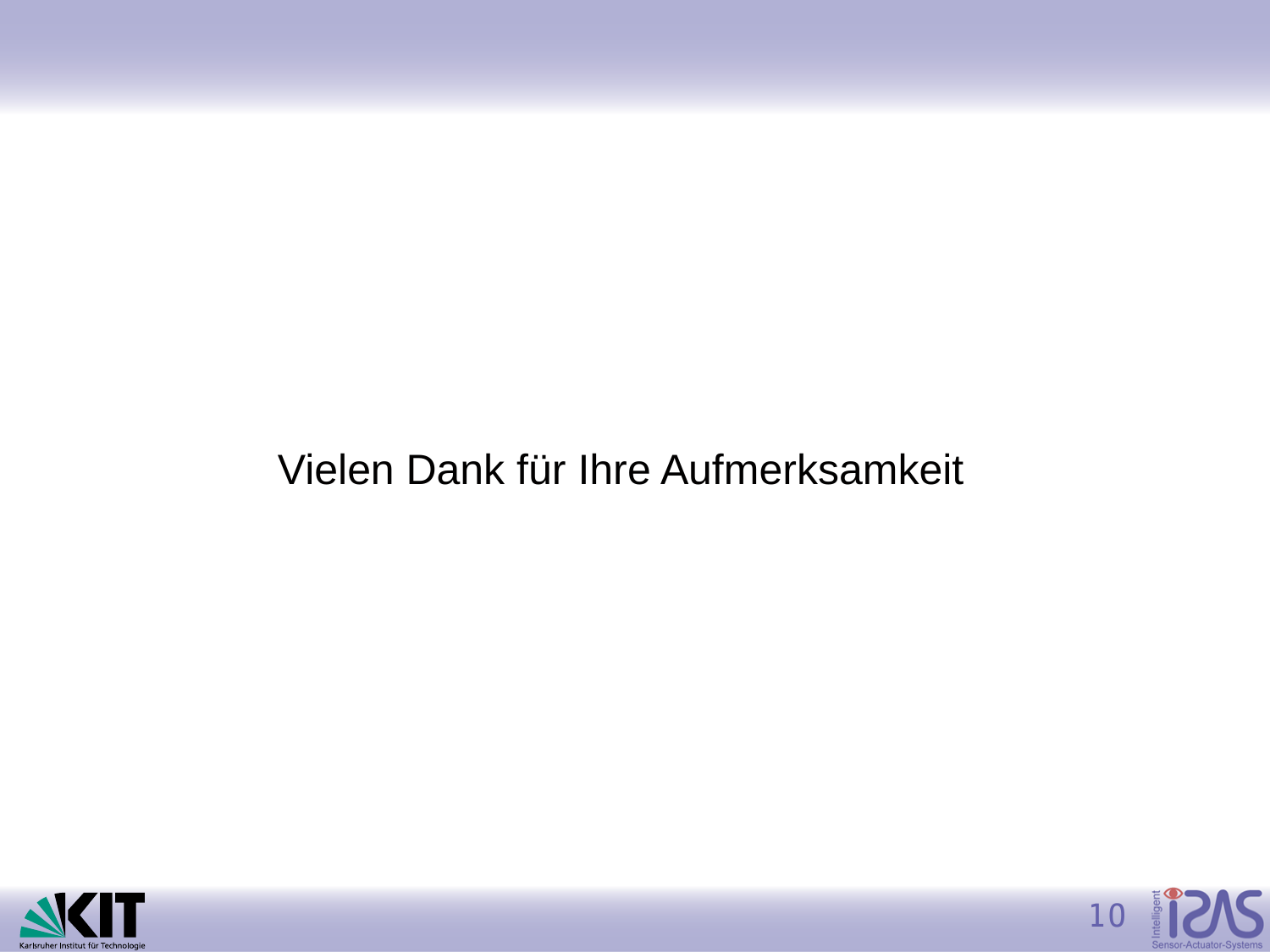

#
Vielen Dank für Ihre Aufmerksamkeit
10